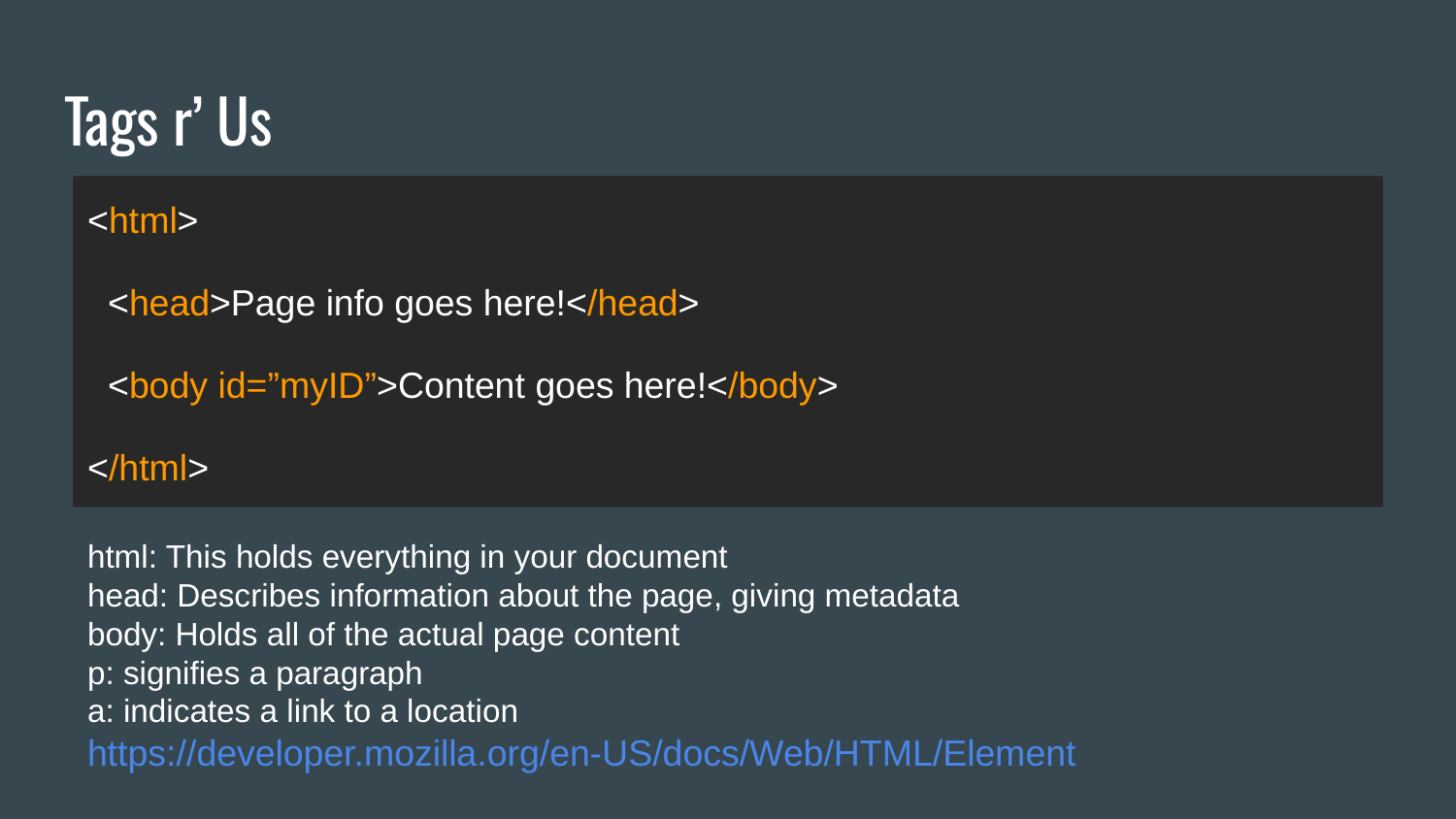

# Tags r’ Us
<html>
  <head>Page info goes here!</head>
  <body id=”myID”>Content goes here!</body>
</html>
html: This holds everything in your document
head: Describes information about the page, giving metadata
body: Holds all of the actual page content
p: signifies a paragraph
a: indicates a link to a location
https://developer.mozilla.org/en-US/docs/Web/HTML/Element